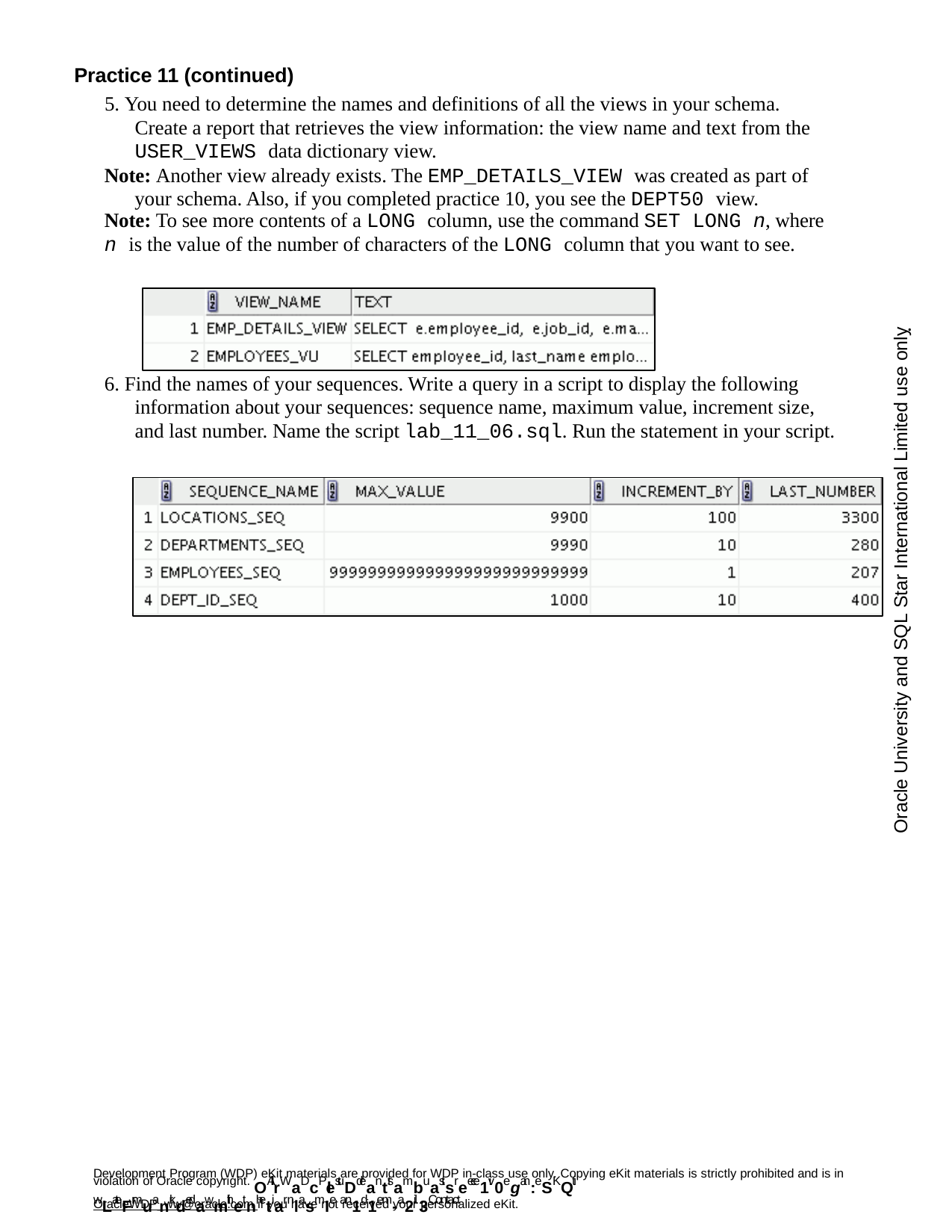

Practice 11 (continued)
5. You need to determine the names and definitions of all the views in your schema.  Create a report that retrieves the view information: the view name and text from the  USER_VIEWS data dictionary view.
Note: Another view already exists. The EMP_DETAILS_VIEW was created as part of  your schema. Also, if you completed practice 10, you see the DEPT50 view.
Note: To see more contents of a LONG column, use the command SET LONG n, where
n is the value of the number of characters of the LONG column that you want to see.

Oracle University and SQL Star International Limited use onlyฺ
6. Find the names of your sequences. Write a query in a script to display the following  information about your sequences: sequence name, maximum value, increment size,  and last number. Name the script lab_11_06.sql. Run the statement in your script.

Development Program (WDP) eKit materials are provided for WDP in-class use only. Copying eKit materials is strictly prohibited and is in
violation of Oracle copyright. OAllrWaDcPlestuDdeanttsambuastsreece1iv0egan: eSKQit wLateFrmuanrkdedawmithetnhetiar nlasmIe an1d1em-a2il.3Contact
OracleWDP_ww@oracle.com if you have not received your personalized eKit.